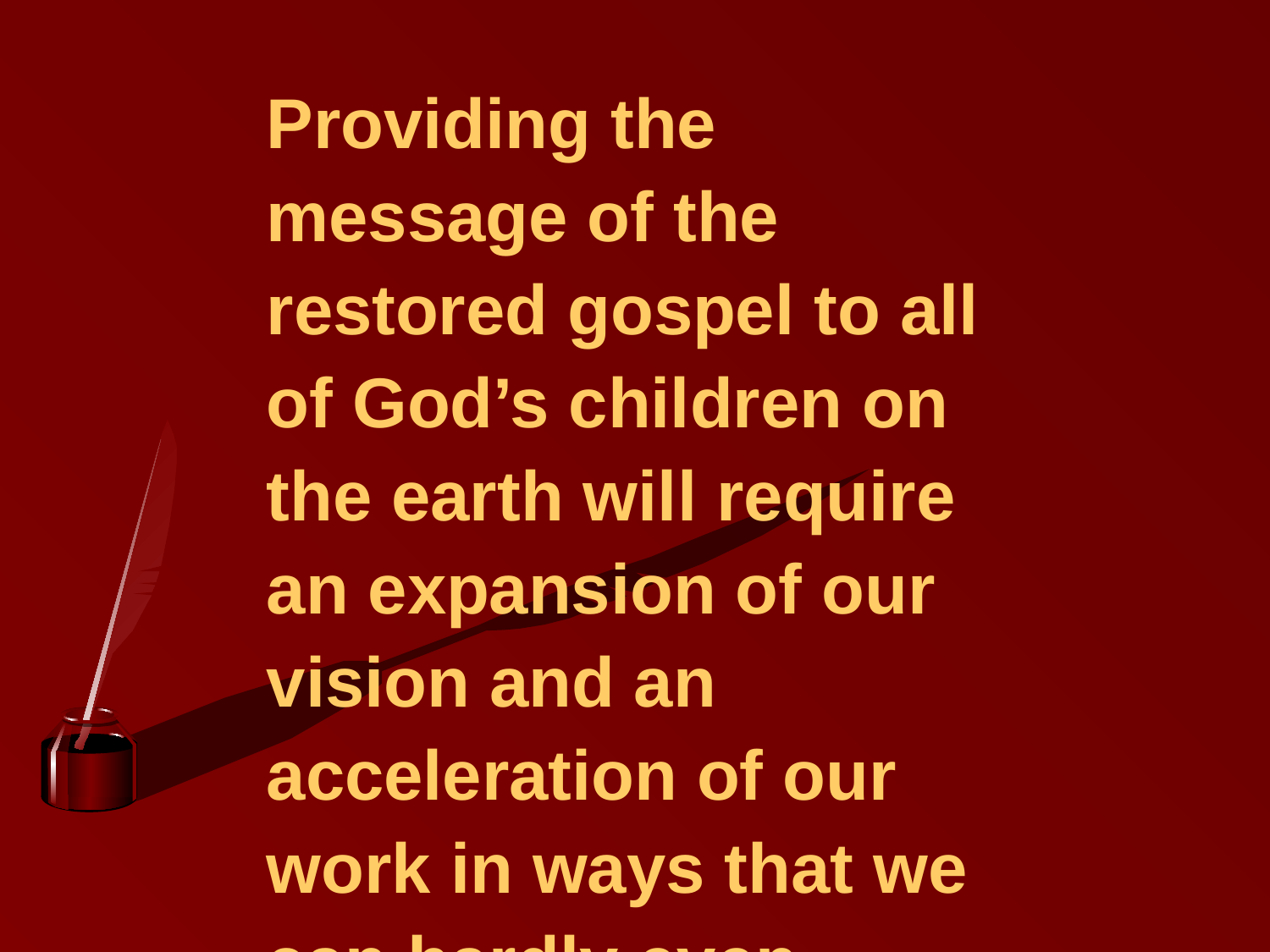

Providing the message of the restored gospel to all of God’s children on the earth will require an expansion of our vision and an acceleration of our work in ways that we can hardly even imagine at this time.